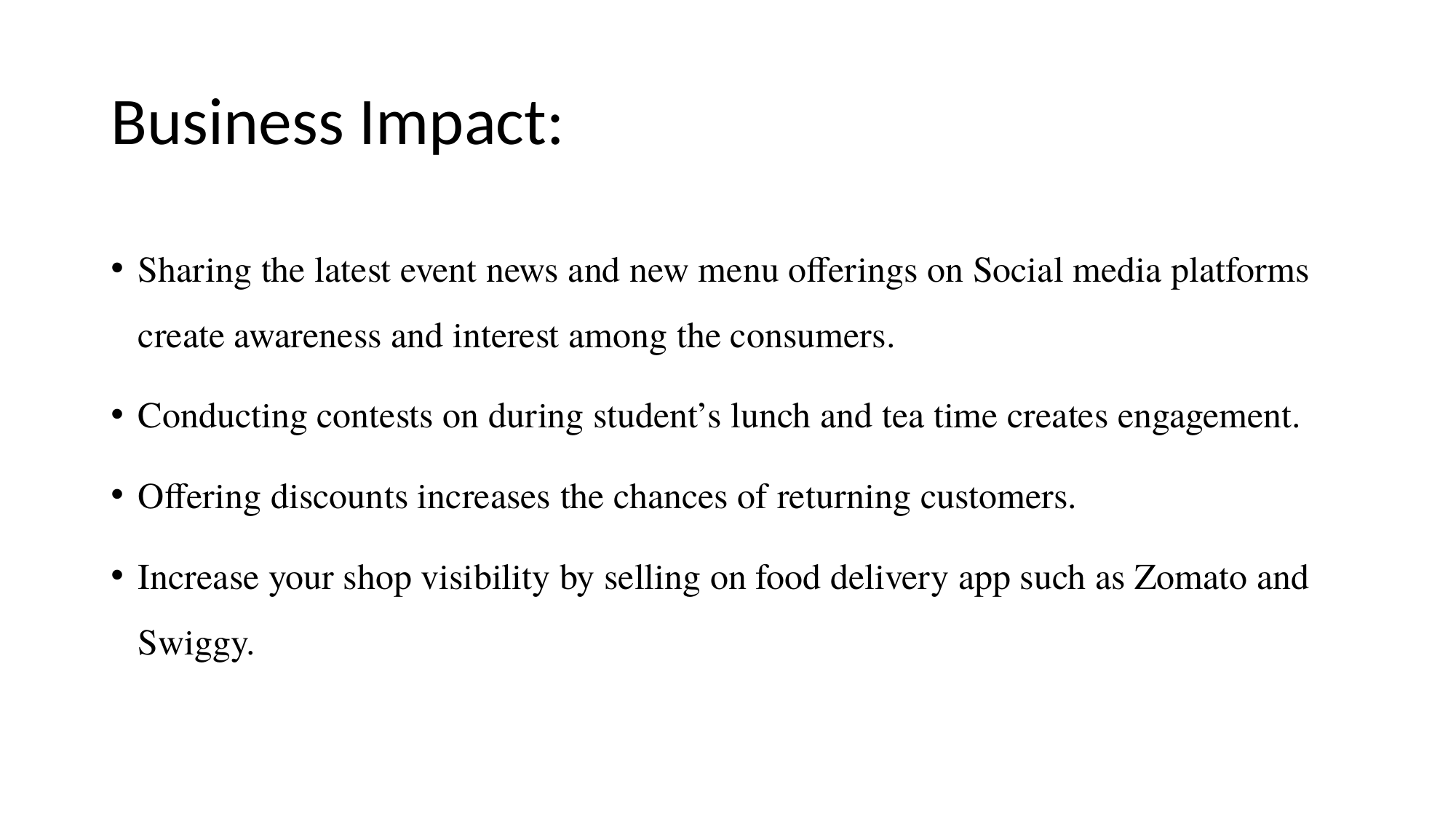

# Business Impact:
Sharing the latest event news and new menu offerings on Social media platforms create awareness and interest among the consumers.
Conducting contests on during student’s lunch and tea time creates engagement.
Offering discounts increases the chances of returning customers.
Increase your shop visibility by selling on food delivery app such as Zomato and Swiggy.